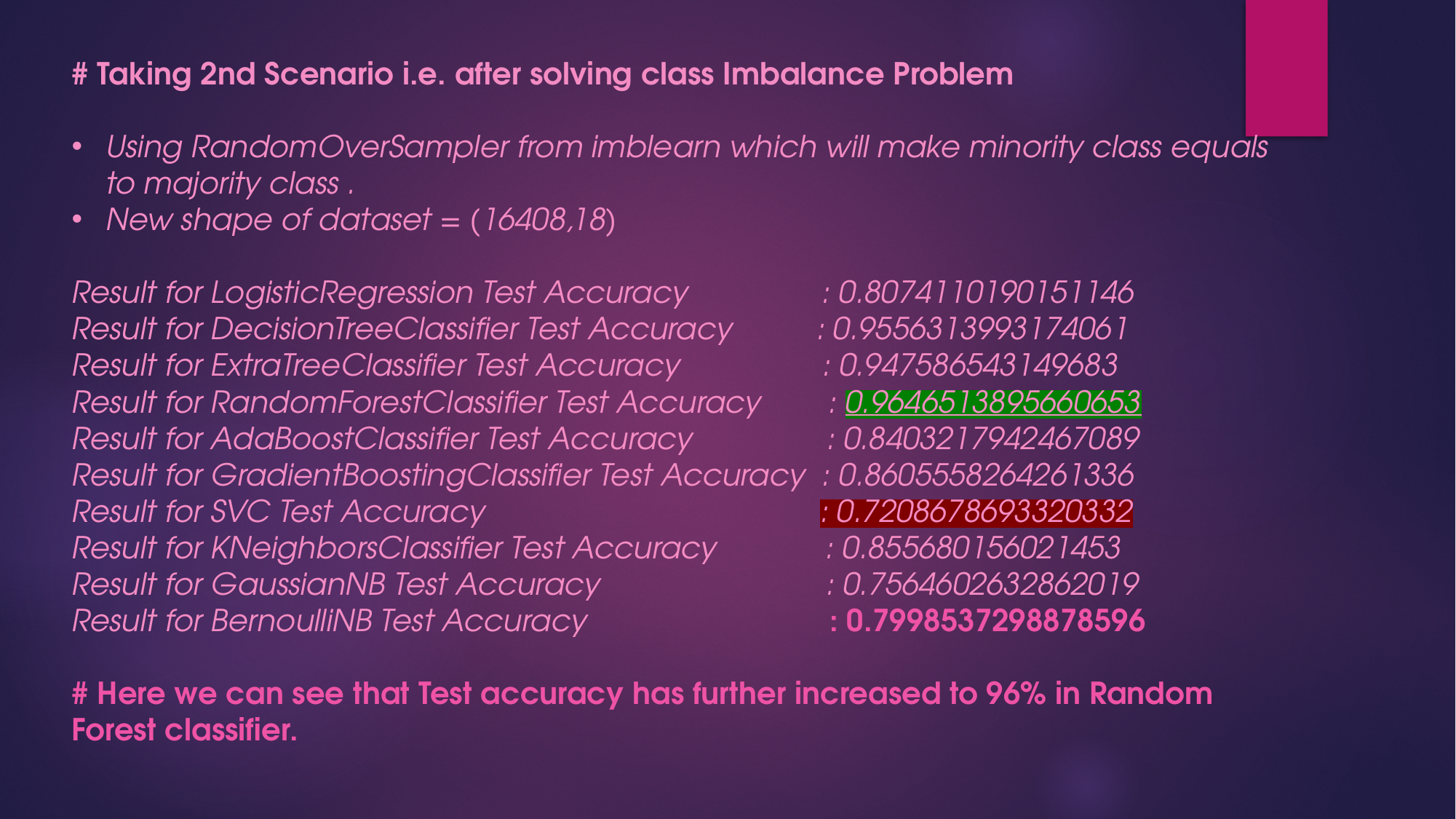

# Taking 2nd Scenario i.e. after solving class Imbalance Problem

Using RandomOverSampler from imblearn which will make minority class equals to majority class .
New shape of dataset = (16408,18)

Result for LogisticRegression Test Accuracy                : 0.8074110190151146
Result for DecisionTreeClassifier Test Accuracy          : 0.9556313993174061
Result for ExtraTreeClassifier Test Accuracy                 : 0.947586543149683
Result for RandomForestClassifier Test Accuracy        : 0.9646513895660653
Result for AdaBoostClassifier Test Accuracy                : 0.8403217942467089
Result for GradientBoostingClassifier Test Accuracy  : 0.8605558264261336
Result for SVC Test Accuracy                                        : 0.7208678693320332
Result for KNeighborsClassifier Test Accuracy             : 0.855680156021453
Result for GaussianNB Test Accuracy                           : 0.7564602632862019
Result for BernoulliNB Test Accuracy                             : 0.7998537298878596

# Here we can see that Test accuracy has further increased to 96% in Random Forest classifier.